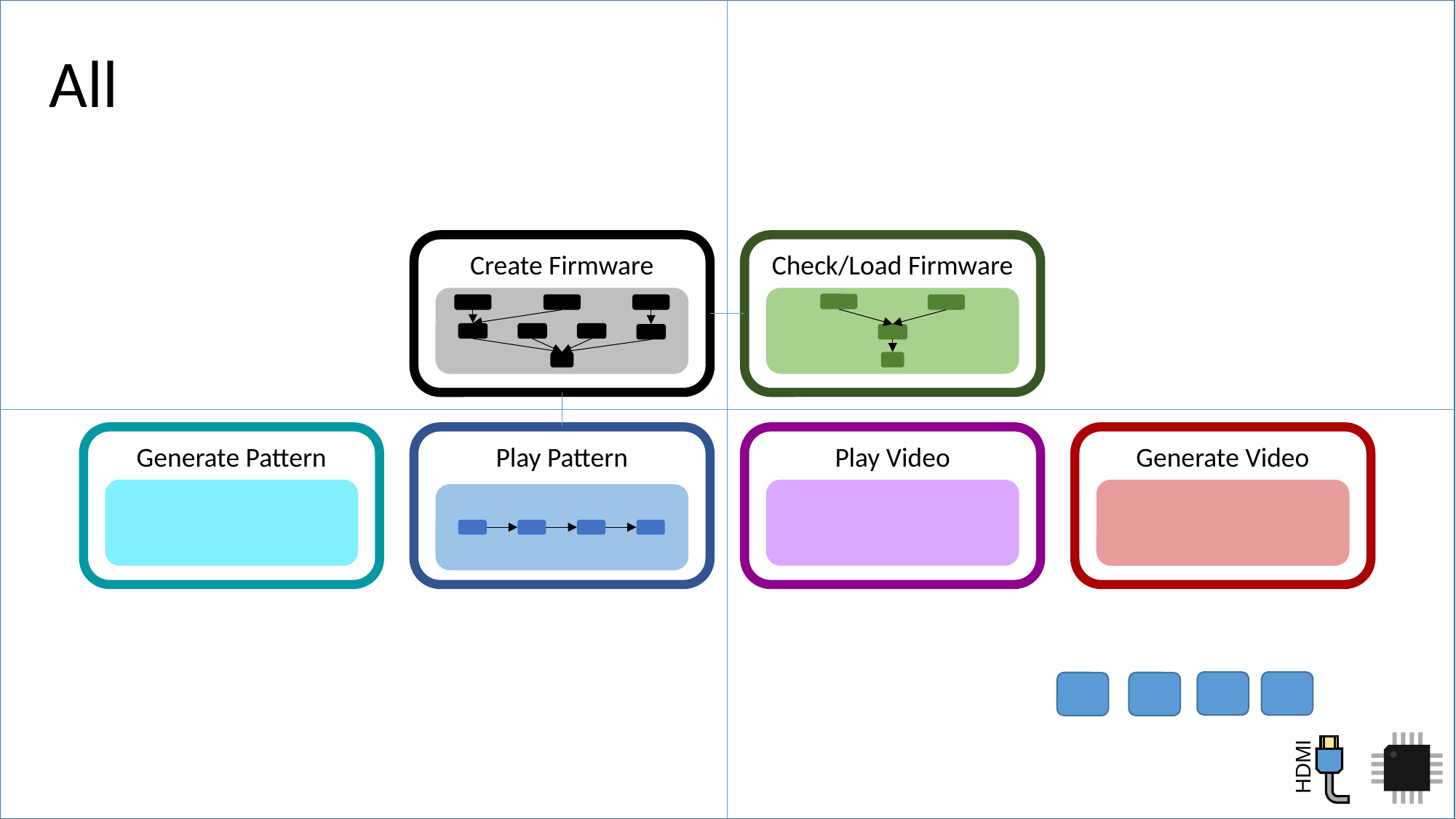

# All
Create Firmware
Check/Load Firmware

Generate Pattern
Play Pattern
Play Video
Generate Video

HDMI